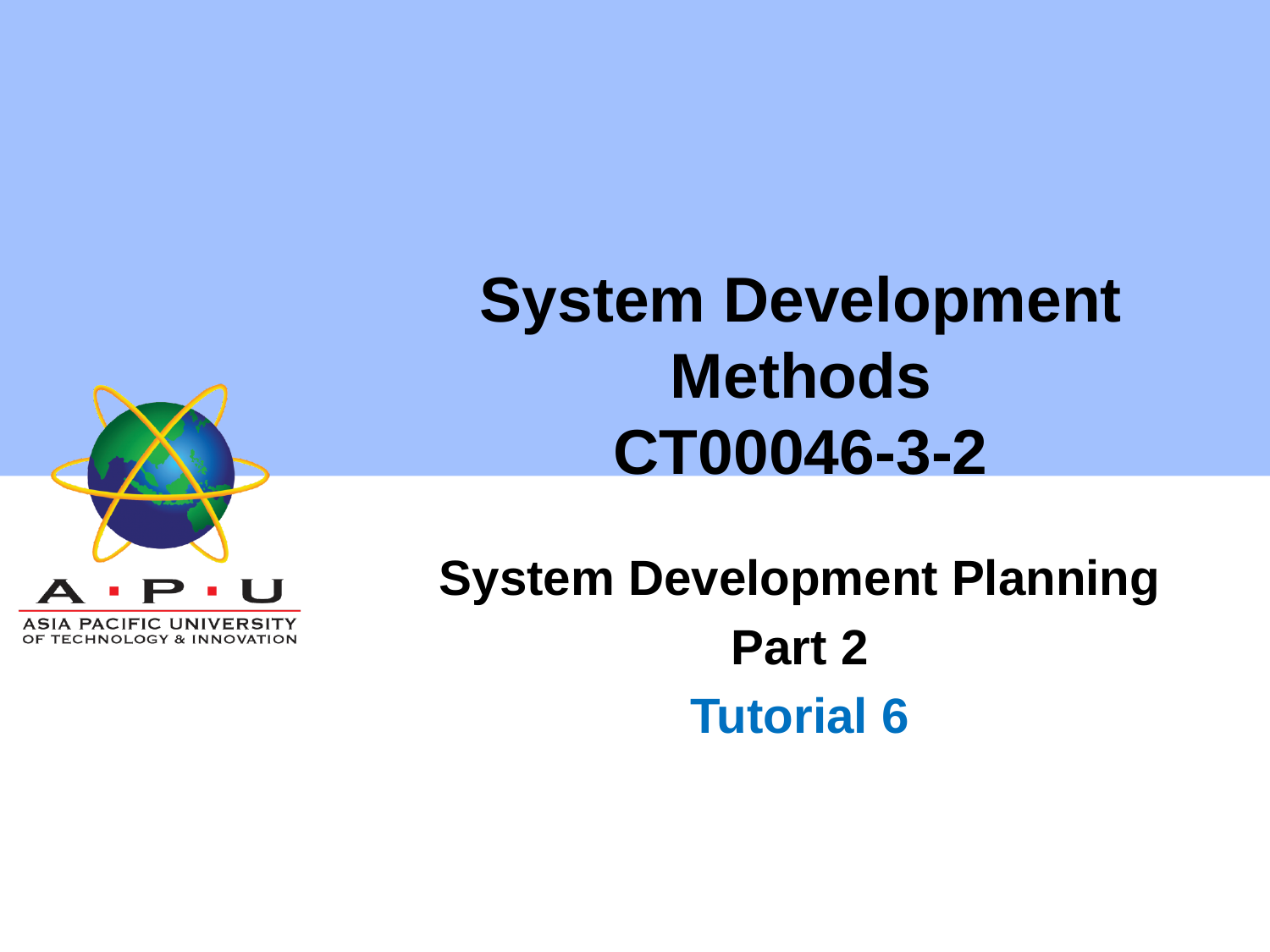

# System Development Methods CT00046-3-2
System Development Planning
Part 2
Tutorial 6